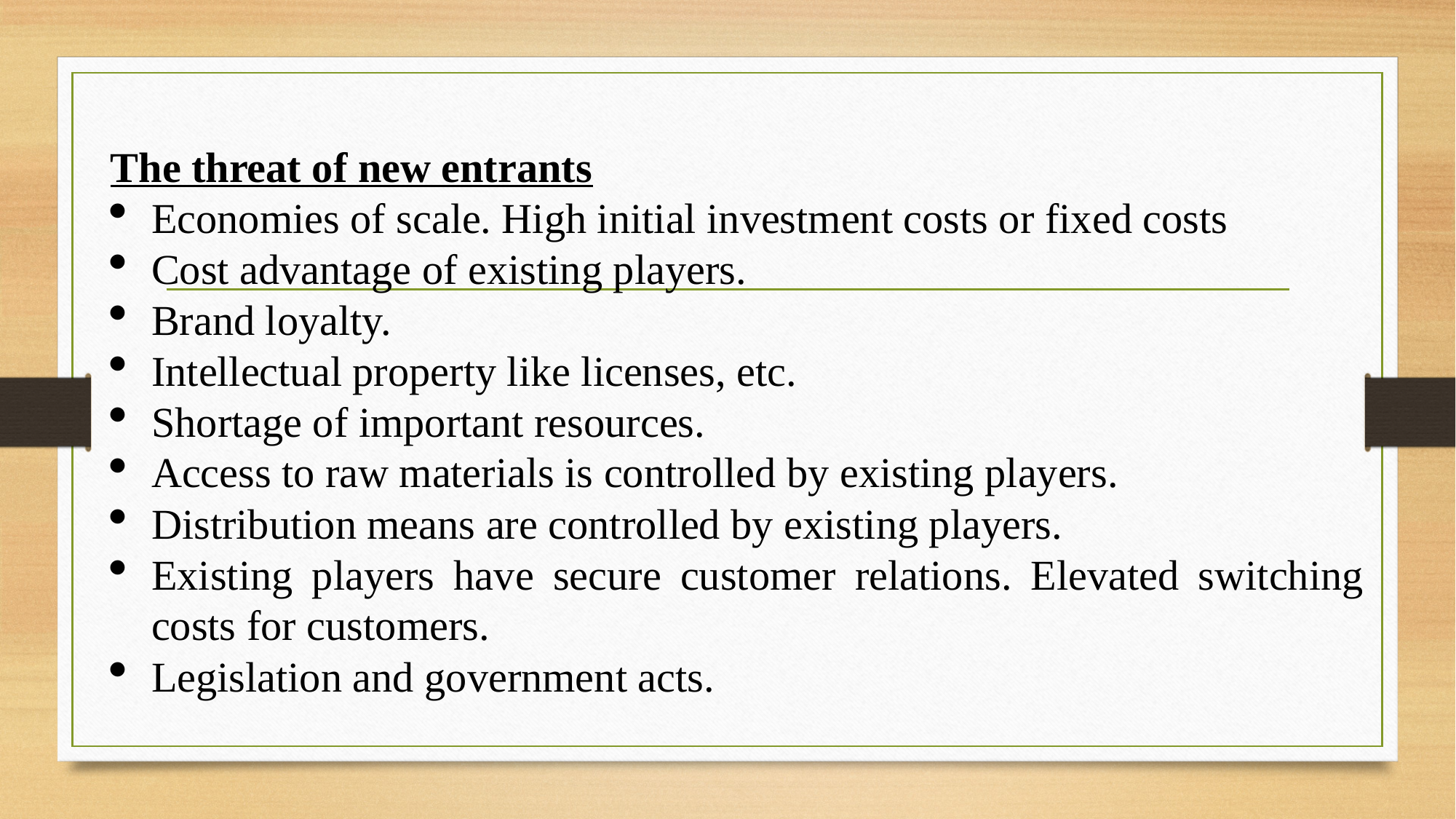

The threat of new entrants
Economies of scale. High initial investment costs or fixed costs
Cost advantage of existing players.
Brand loyalty.
Intellectual property like licenses, etc.
Shortage of important resources.
Access to raw materials is controlled by existing players.
Distribution means are controlled by existing players.
Existing players have secure customer relations. Elevated switching costs for customers.
Legislation and government acts.